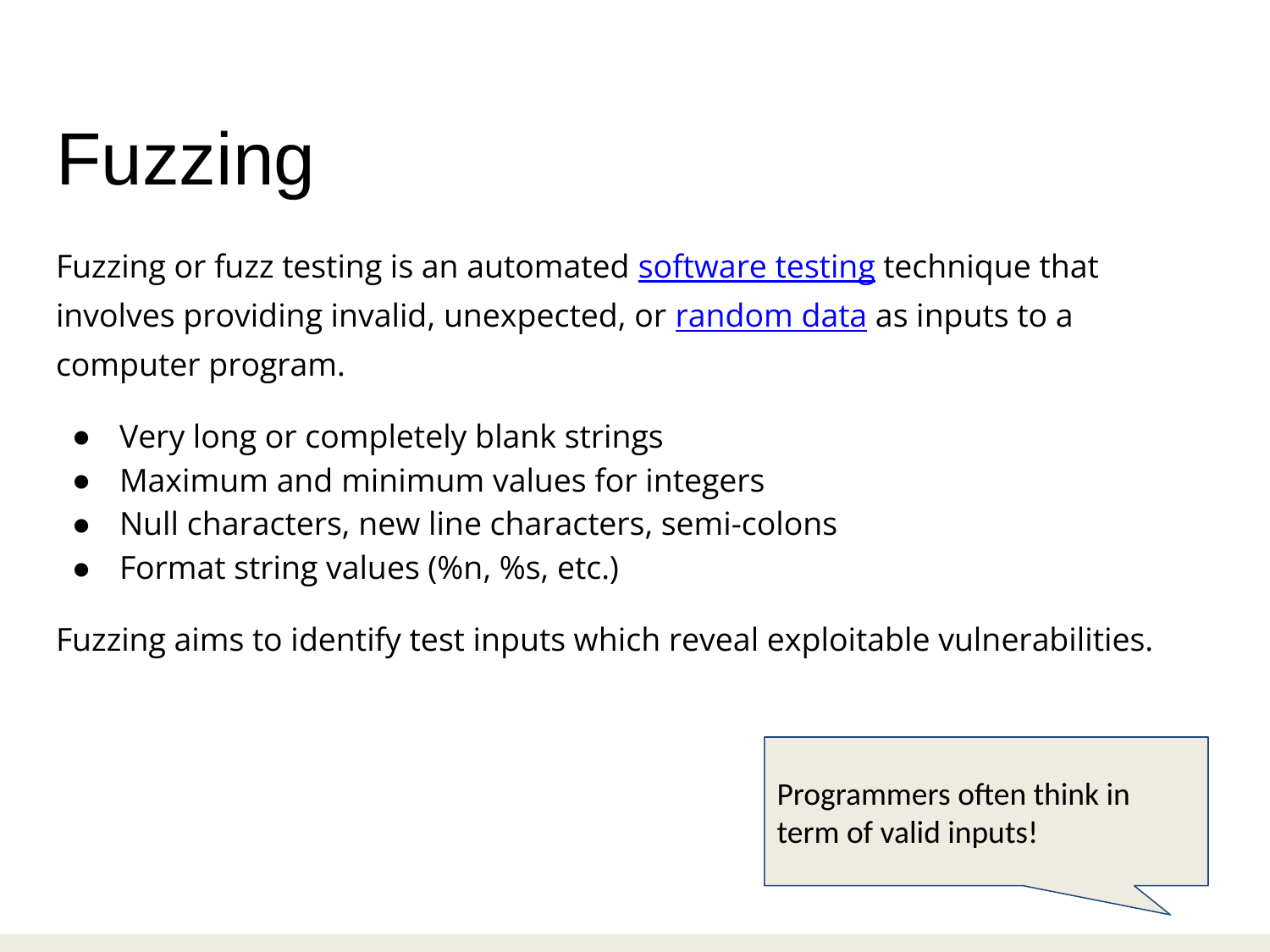

# Fuzzing
Fuzzing or fuzz testing is an automated software testing technique that involves providing invalid, unexpected, or random data as inputs to a computer program.
Very long or completely blank strings
Maximum and minimum values for integers
Null characters, new line characters, semi-colons
Format string values (%n, %s, etc.)
Fuzzing aims to identify test inputs which reveal exploitable vulnerabilities.
Programmers often think in term of valid inputs!